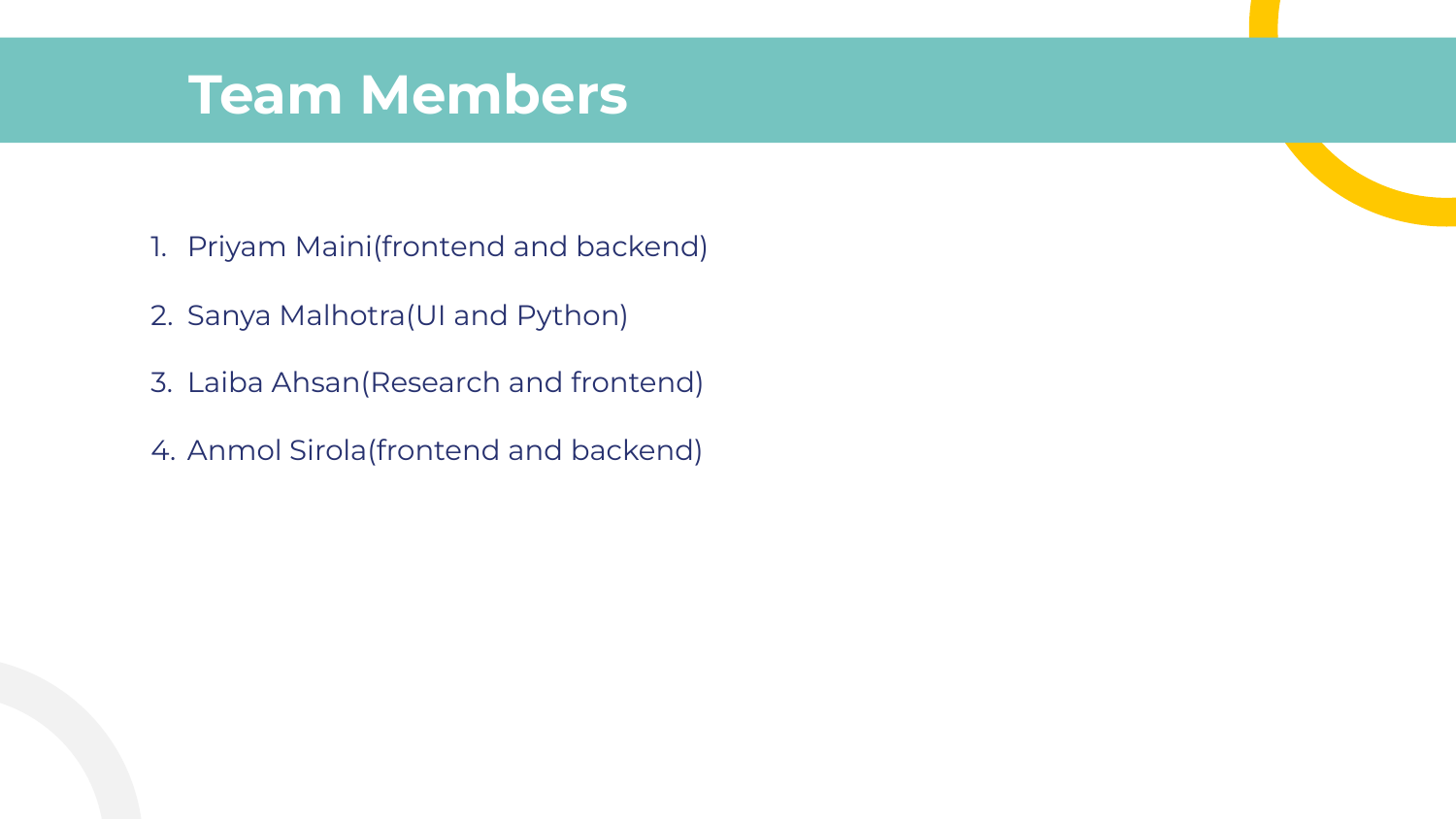

# Team Members
Priyam Maini(frontend and backend)
Sanya Malhotra(UI and Python)
Laiba Ahsan(Research and frontend)
Anmol Sirola(frontend and backend)